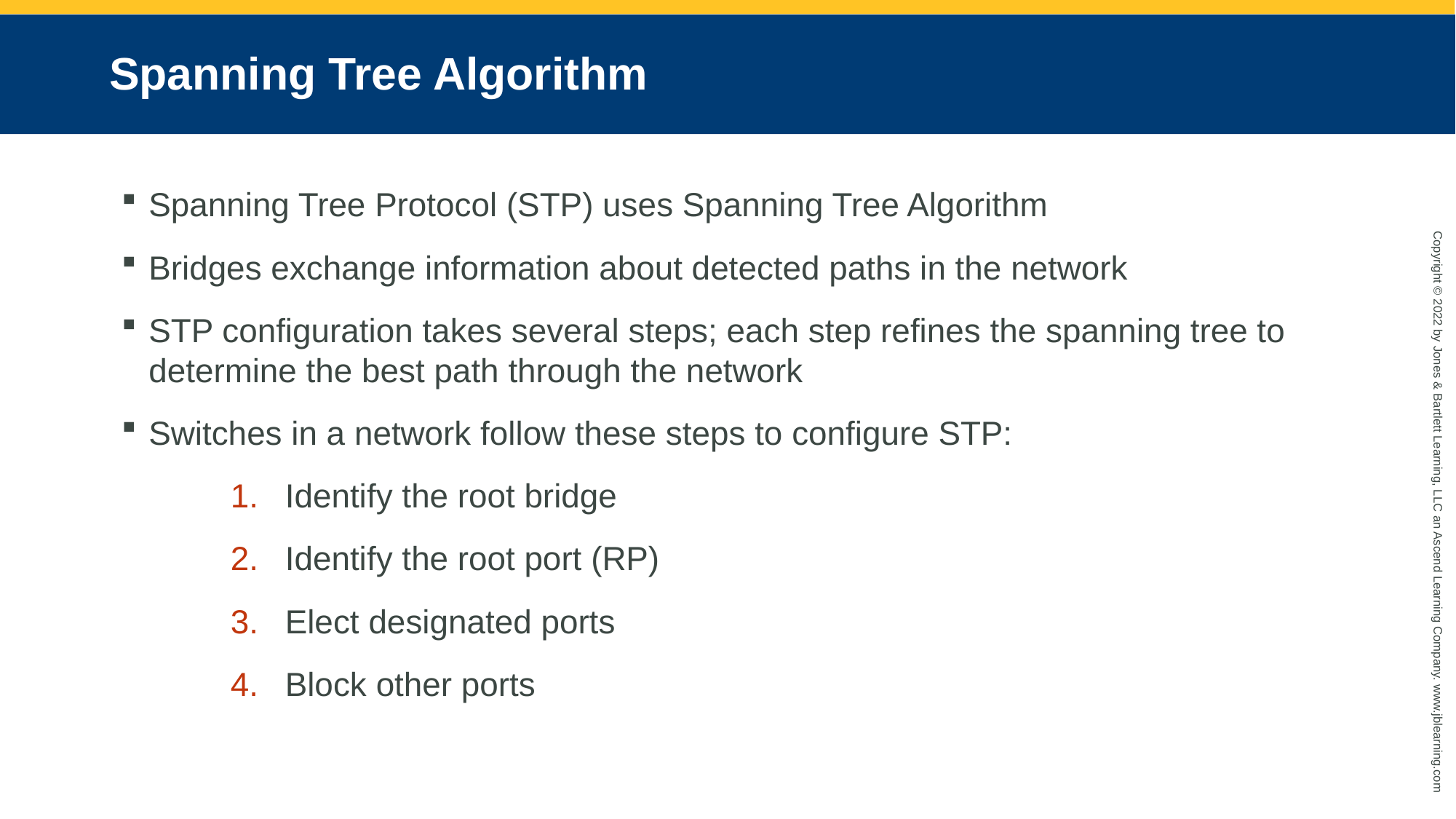

# Spanning Tree Algorithm
Spanning Tree Protocol (STP) uses Spanning Tree Algorithm
Bridges exchange information about detected paths in the network
STP configuration takes several steps; each step refines the spanning tree to determine the best path through the network
Switches in a network follow these steps to configure STP:
Identify the root bridge
Identify the root port (RP)
Elect designated ports
Block other ports